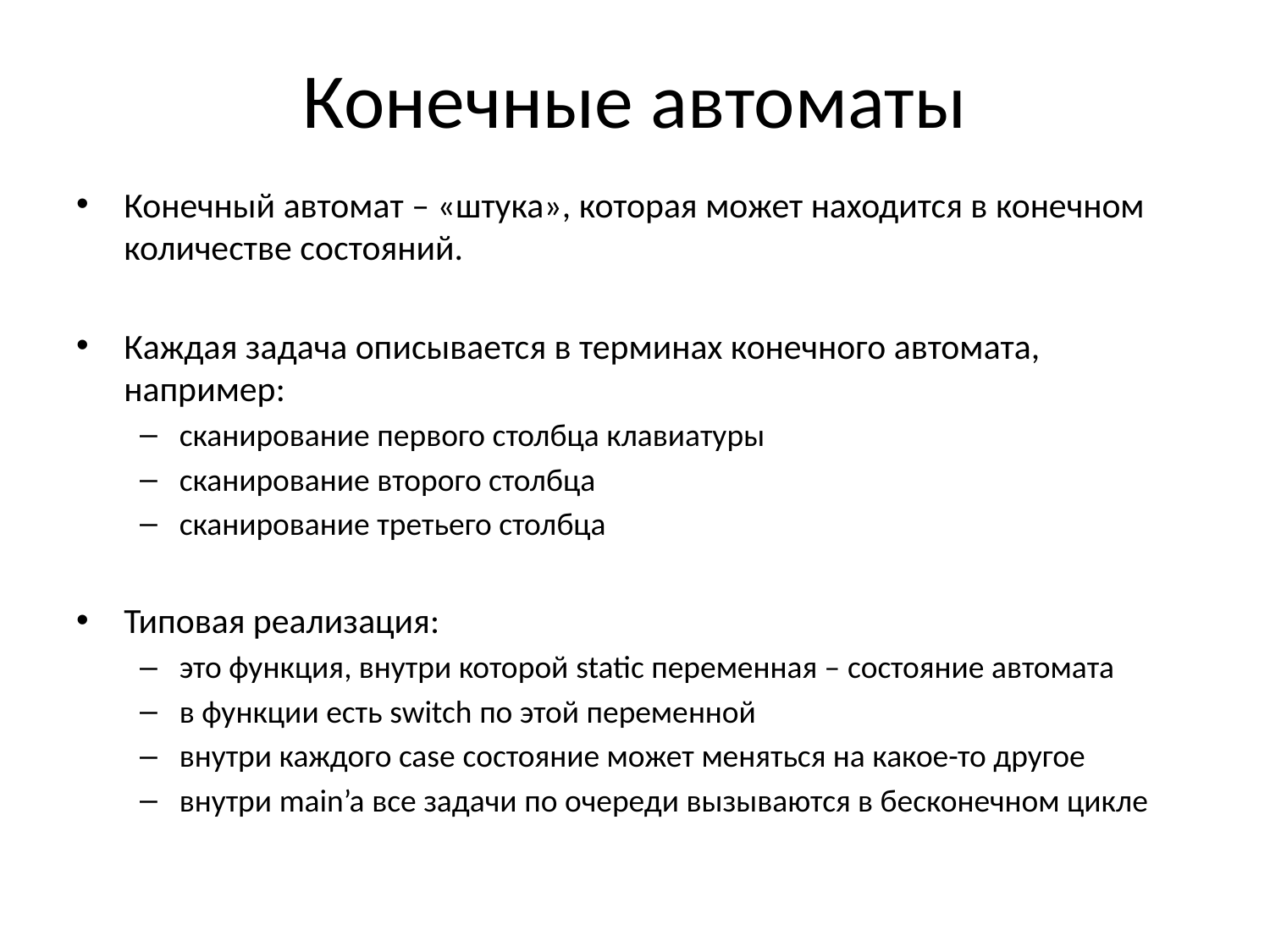

# Конечные автоматы
Конечный автомат – «штука», которая может находится в конечном количестве состояний.

Каждая задача описывается в терминах конечного автомата, например:
сканирование первого столбца клавиатуры
сканирование второго столбца
сканирование третьего столбца

Типовая реализация:
это функция, внутри которой static переменная – состояние автомата
в функции есть switch по этой переменной
внутри каждого case состояние может меняться на какое-то другое
внутри main’a все задачи по очереди вызываются в бесконечном цикле